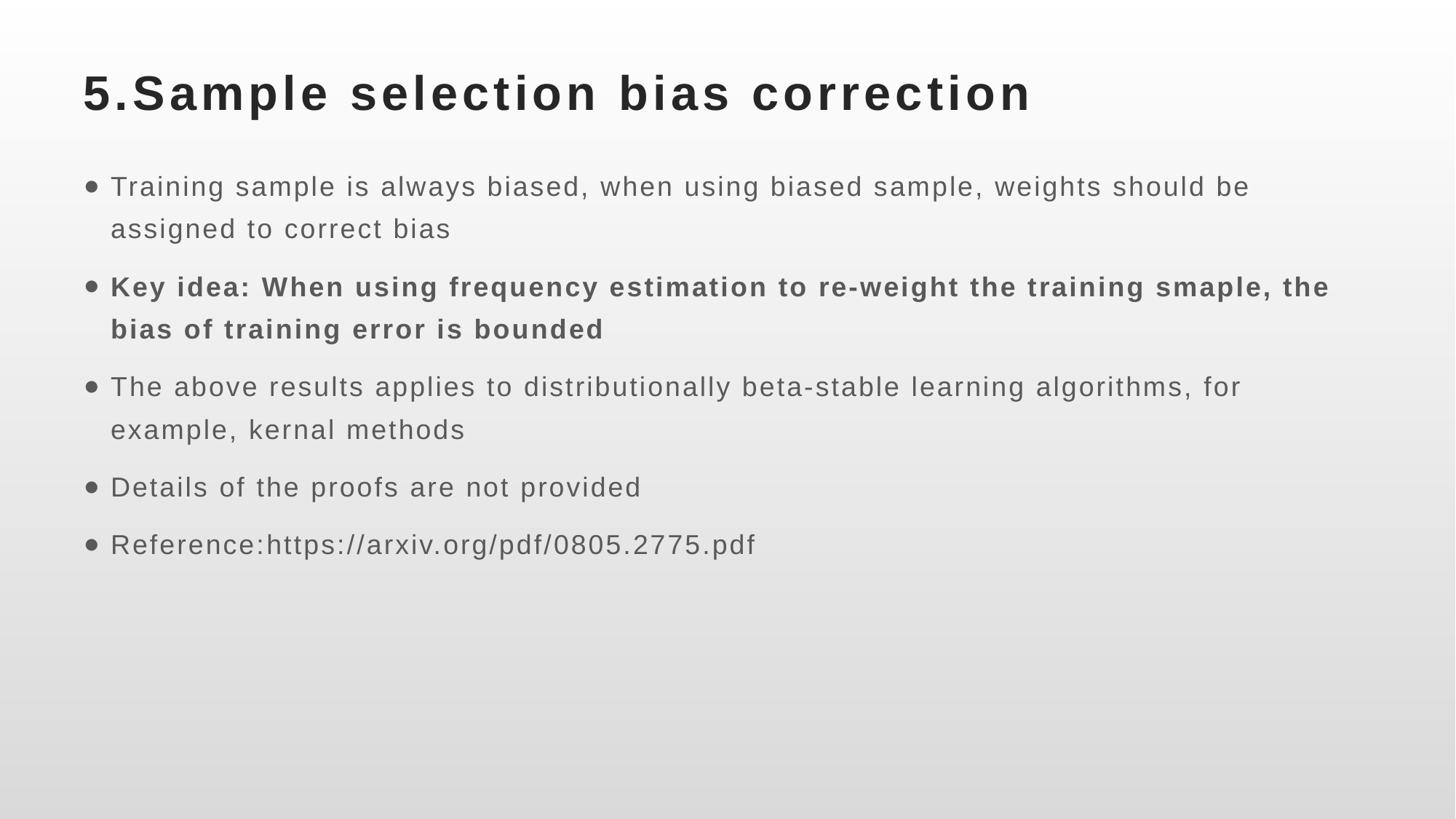

# 5.Sample selection bias correction
Training sample is always biased, when using biased sample, weights should be assigned to correct bias
Key idea: When using frequency estimation to re-weight the training smaple, the bias of training error is bounded
The above results applies to distributionally beta-stable learning algorithms, for example, kernal methods
Details of the proofs are not provided
Reference:https://arxiv.org/pdf/0805.2775.pdf